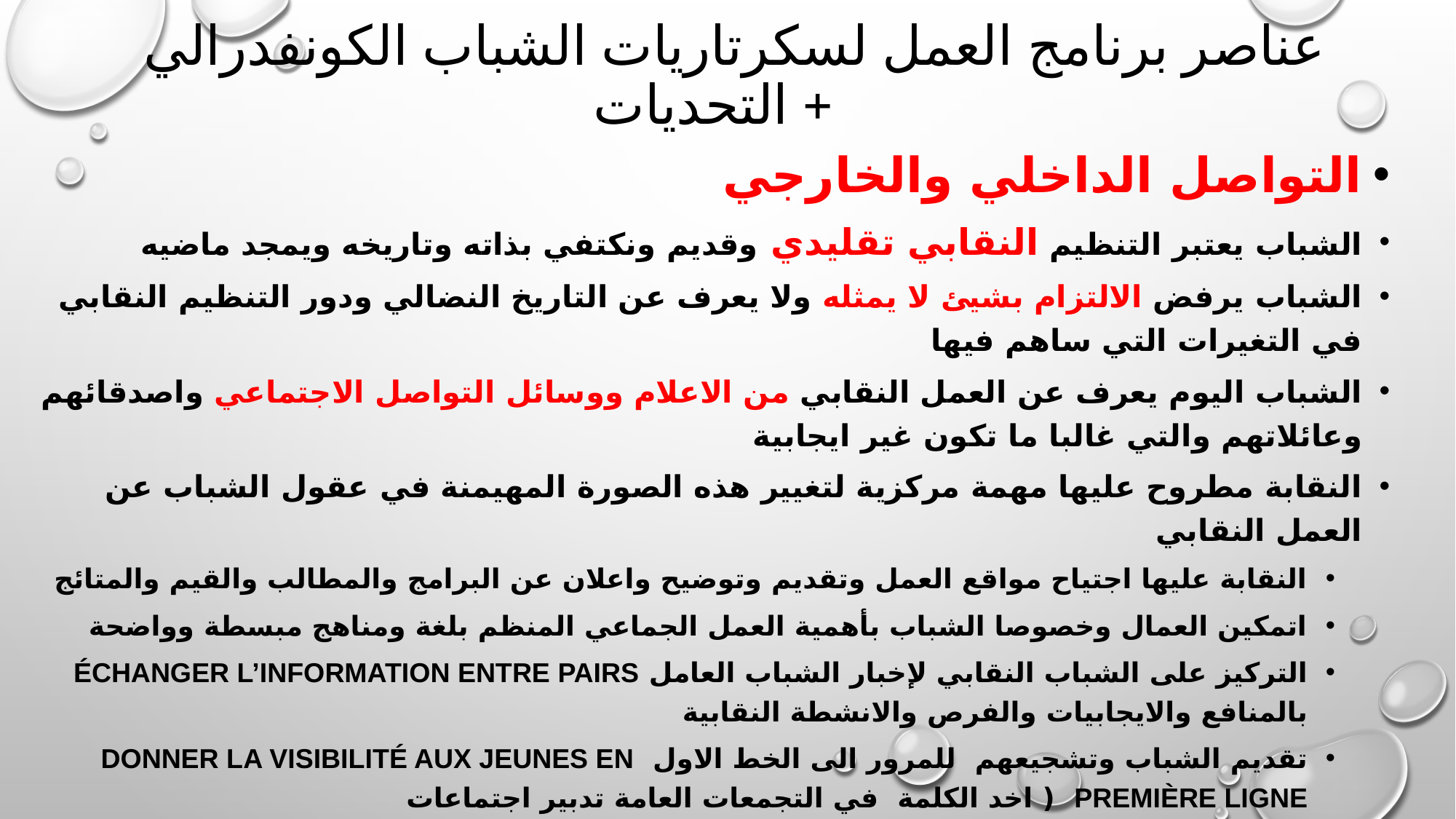

# عناصر برنامج العمل لسكرتاريات الشباب الكونفدرالي  + التحديات
التواصل الداخلي والخارجي
الشباب يعتبر التنظيم النقابي تقليدي وقديم ونكتفي بذاته وتاريخه ويمجد ماضيه
الشباب يرفض الالتزام بشيئ لا يمثله ولا يعرف عن التاريخ النضالي ودور التنظيم النقابي في التغيرات التي ساهم فيها
الشباب اليوم يعرف عن العمل النقابي من الاعلام ووسائل التواصل الاجتماعي واصدقائهم وعائلاتهم والتي غالبا ما تكون غير ايجابية
النقابة مطروح عليها مهمة مركزية لتغيير هذه الصورة المهيمنة في عقول الشباب عن العمل النقابي
النقابة عليها اجتياح مواقع العمل وتقديم وتوضيح واعلان عن البرامج والمطالب والقيم والمتائج
اتمكين العمال وخصوصا الشباب بأهمية العمل الجماعي المنظم بلغة ومناهج مبسطة وواضحة
التركيز على الشباب النقابي لإخبار الشباب العامل échanger l’information entre pairs بالمنافع والايجابيات والفرص والانشطة النقابية
تقديم الشباب وتشجيعهم  للمرور الى الخط الاول  donner la visibilité aux jeunes en première ligne  ( اخد الكلمة  في التجمعات العامة تدبير اجتماعات
تصميم نشرة خاصة بالشباب ( خلق شبكات تواصل )
تنظيم لقاءات للموسيقى والرياضة والجامعات الصيفية والمخيمات
استعمال جيد للتكنولوجيات الحديثة للتواصل الداخلي والخارجي وحضور مكثف في وسائل التواصل الاجتماعي ( تصريحات فيديو ومضات اعلانية التعبئة حول موضوعات محددة